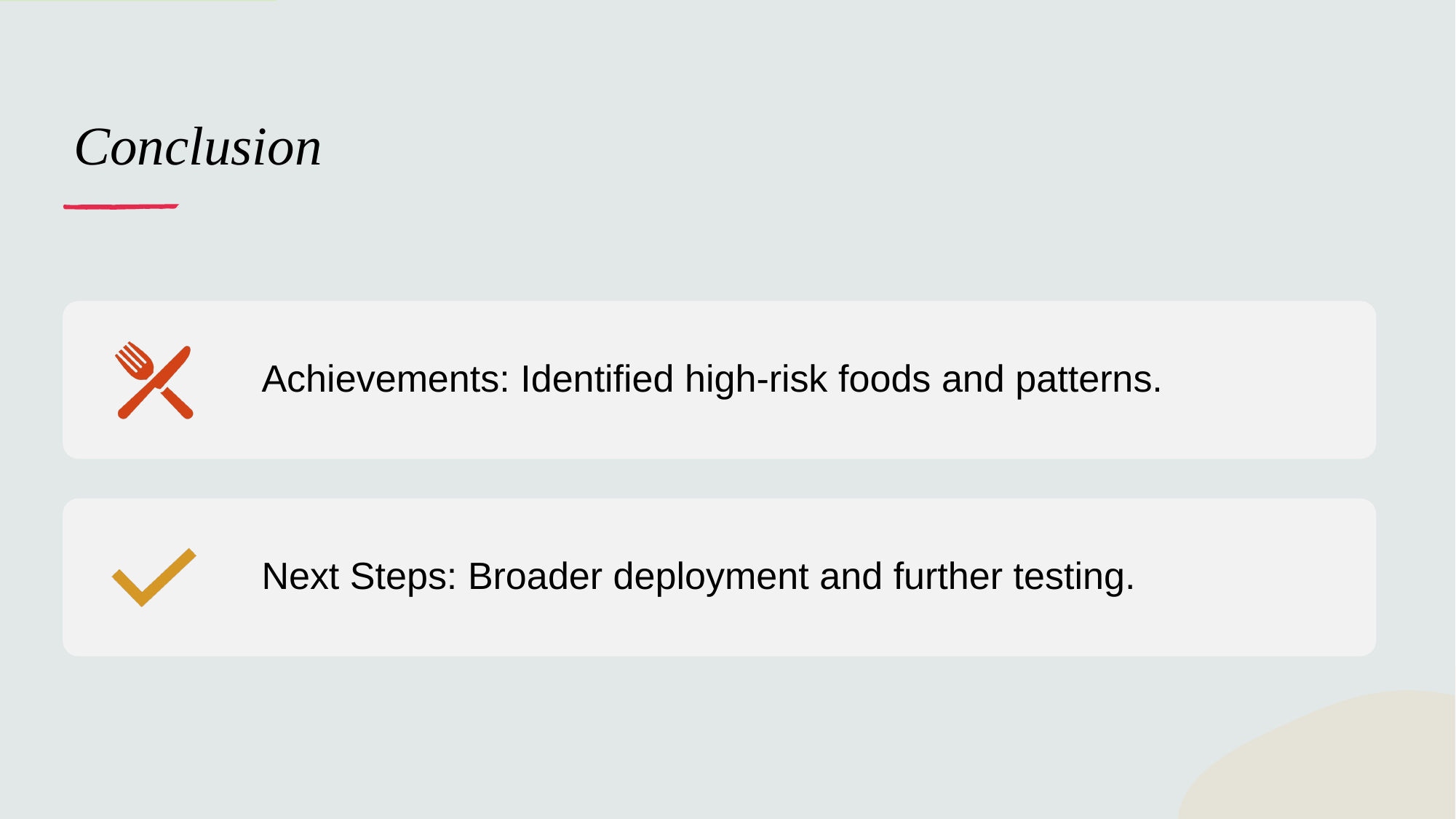

# Conclusion

Achievements: Identified high-risk foods and patterns.
Next Steps: Broader deployment and further testing.